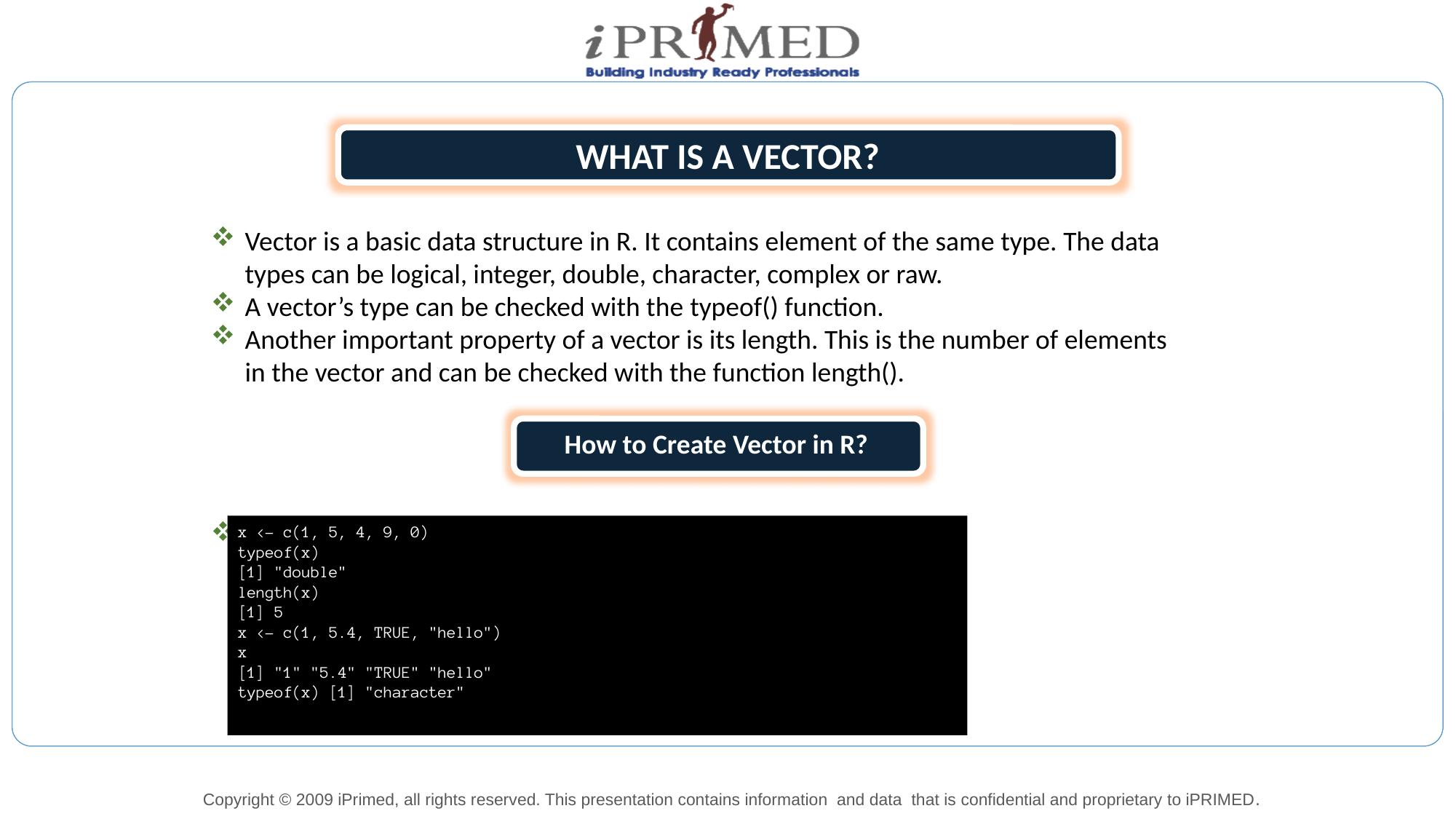

WHAT IS A VECTOR?

Vector is a basic data structure in R. It contains element of the same type. The data types can be logical, integer, double, character, complex or raw.
A vector’s type can be checked with the typeof() function.
Another important property of a vector is its length. This is the number of elements in the vector and can be checked with the function length().

Vectors are generally created using the c() function.

      How to Create Vector in R?

x <- c(1, 5, 4, 9, 0)
typeof(x)
[1] "double"
length(x)
[1] 5
x <- c(1, 5.4, TRUE, "hello")
x
[1] "1" "5.4" "TRUE" "hello"
typeof(x) [1] "character"
………..